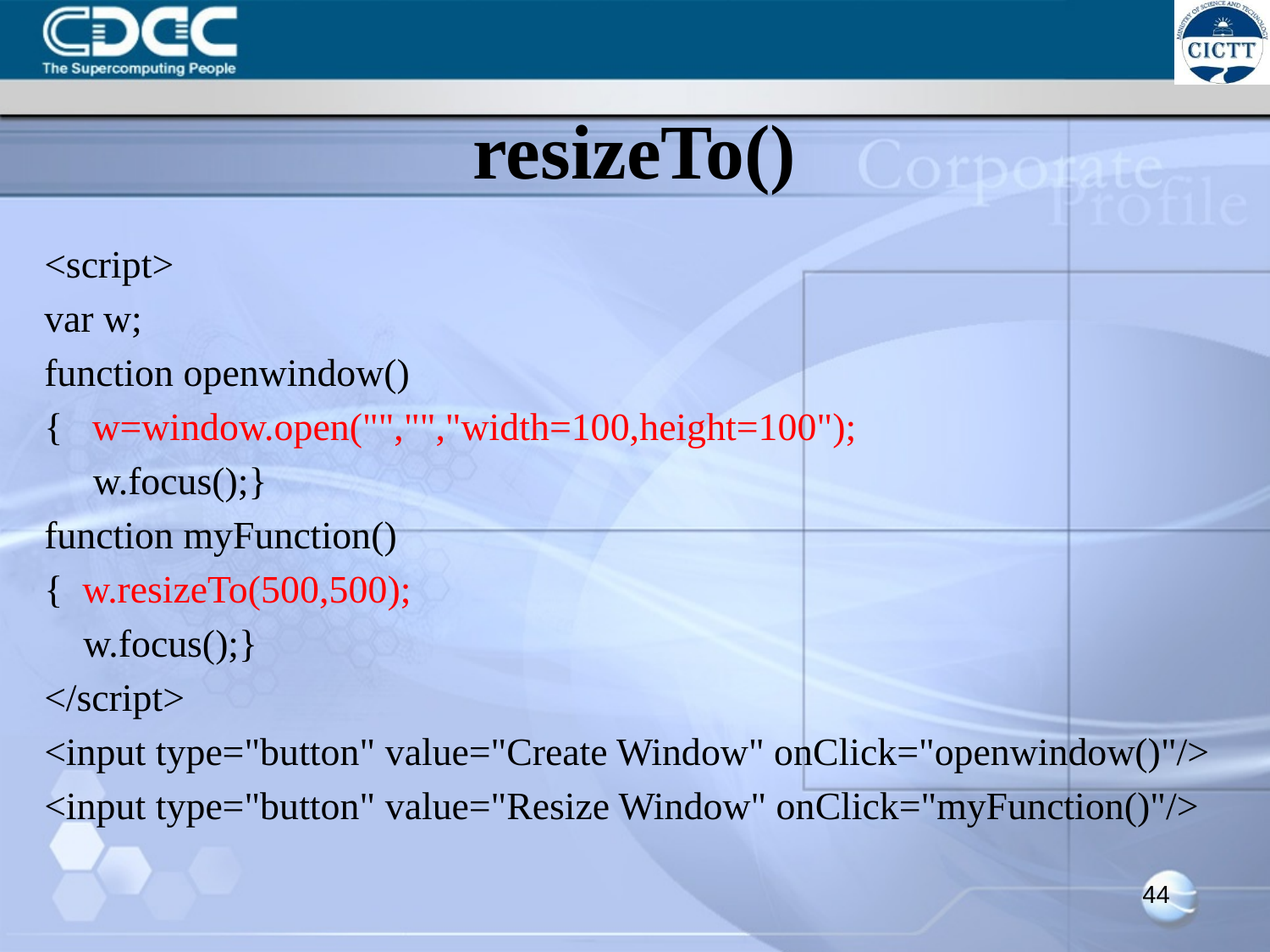

# resizeTo()
<script>
var w;
function openwindow()
{   w=window.open("","","width=100,height=100");
     w.focus();}
function myFunction()
{  w.resizeTo(500,500);
    w.focus();}
</script>
<input type="button" value="Create Window" onClick="openwindow()"/>
<input type="button" value="Resize Window" onClick="myFunction()"/>